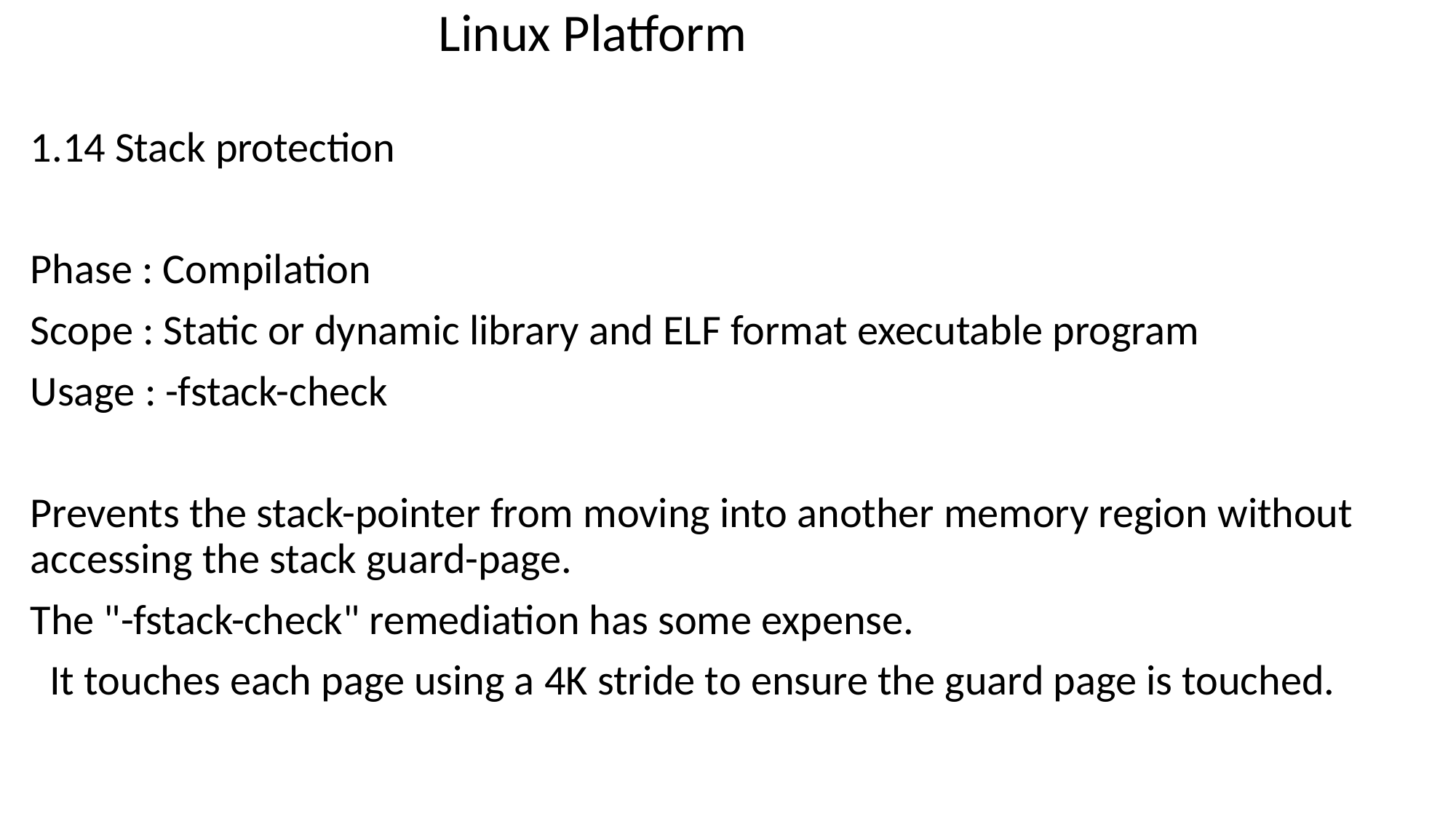

# Linux Platform

1.14 Stack protection

Phase : Compilation
Scope : Static or dynamic library and ELF format executable program
Usage : -fstack-check

Prevents the stack-pointer from moving into another memory region without accessing the stack guard-page.
The "-fstack-check" remediation has some expense.
  It touches each page using a 4K stride to ensure the guard page is touched.